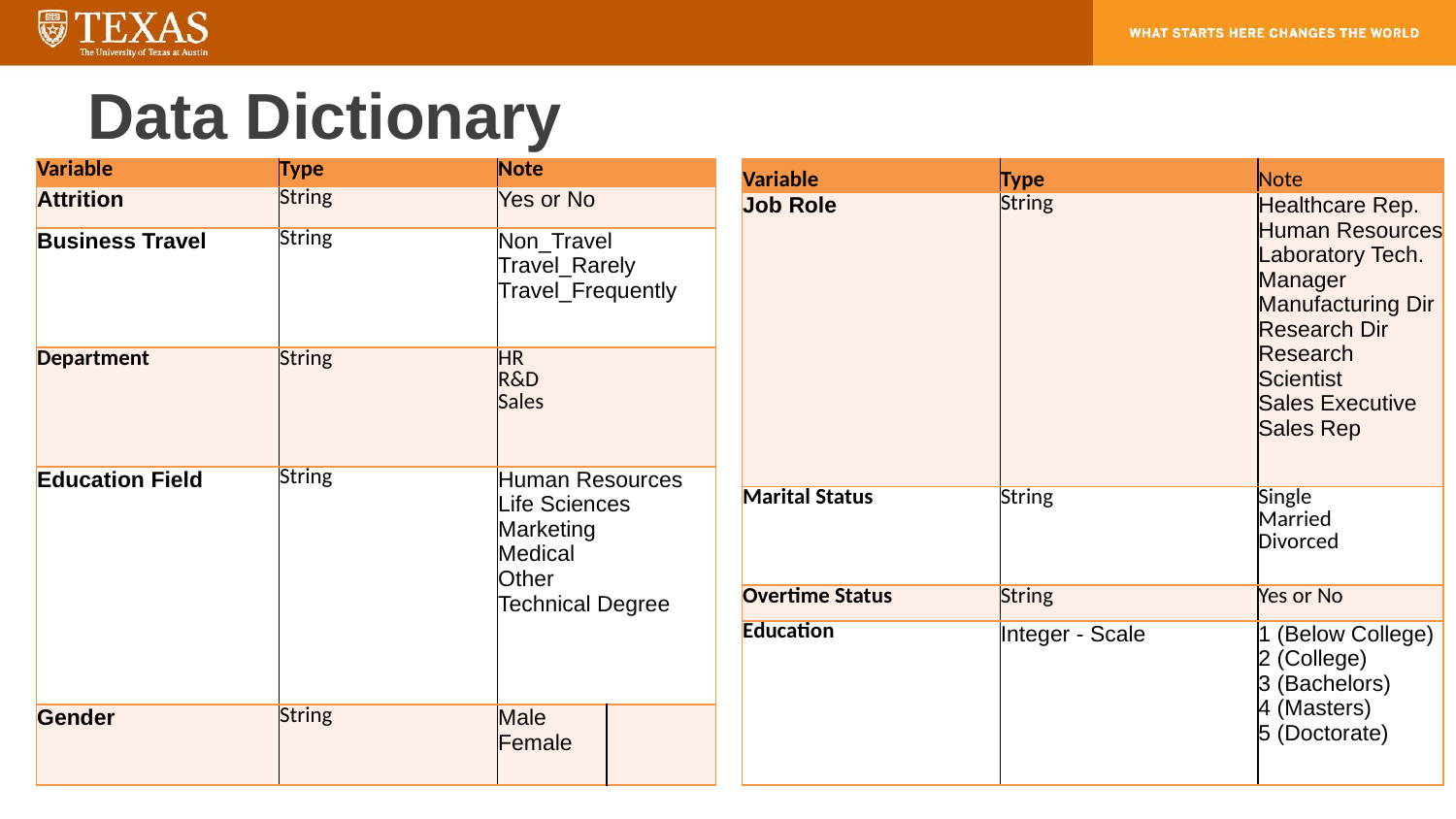

# Data Dictionary
| Variable | Type | Note |  |
| --- | --- | --- | --- |
| Attrition | String | Yes or No |  |
| Business Travel | String | Non\_Travel Travel\_Rarely Travel\_Frequently |  |
| Department | String | HR R&D Sales |  |
| Education Field | String | Human Resources Life Sciences Marketing Medical Other Technical Degree |  |
| Gender | String | Male Female |  |
| Variable | Type | Note |
| --- | --- | --- |
| Job Role | String | Healthcare Rep. Human Resources Laboratory Tech. Manager Manufacturing Dir Research Dir Research Scientist Sales Executive Sales Rep |
| Marital Status | String | Single Married Divorced |
| Overtime Status | String | Yes or No |
| Education | Integer - Scale | 1 (Below College) 2 (College) 3 (Bachelors) 4 (Masters) 5 (Doctorate) |